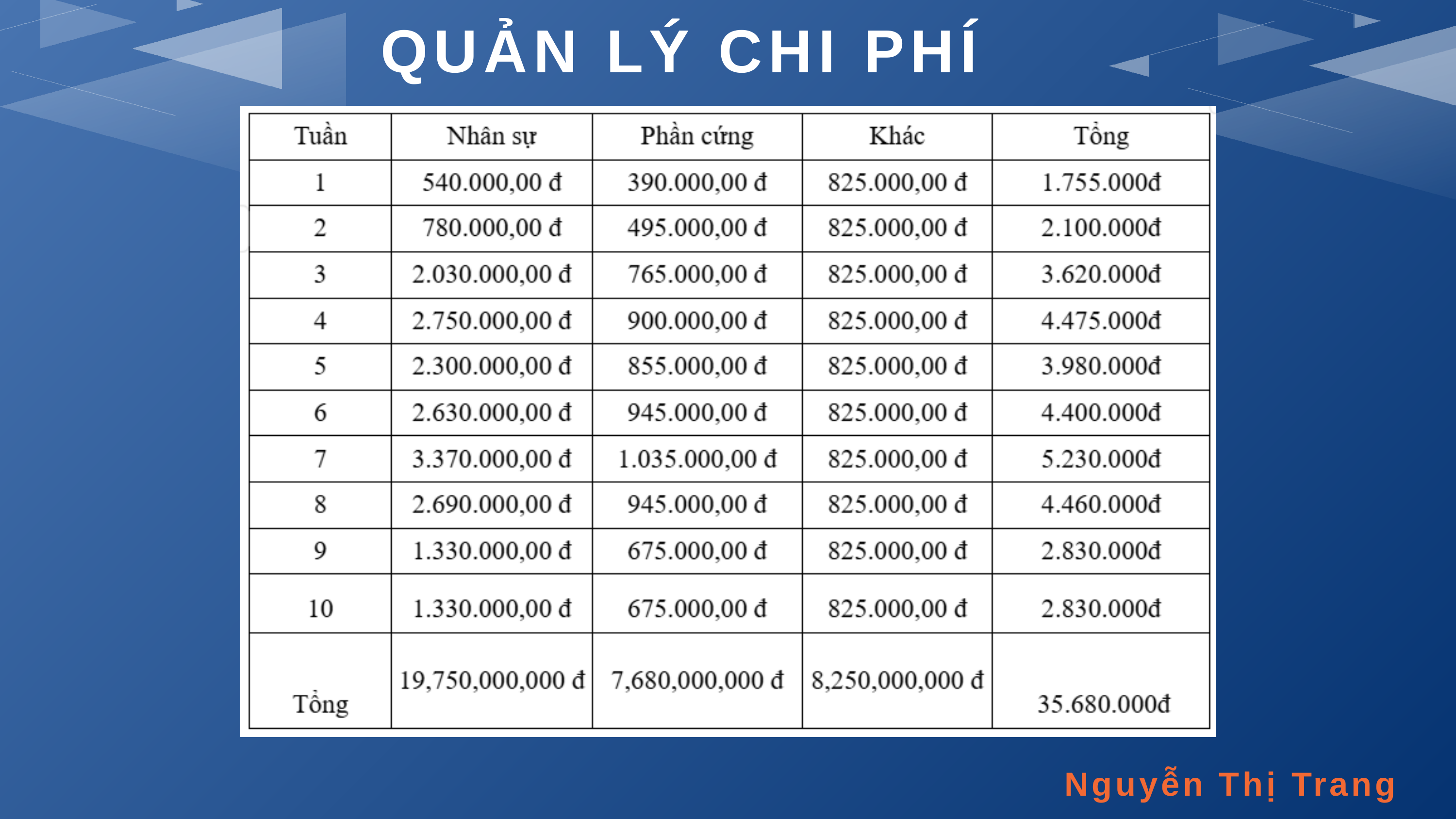

QUẢN LÝ CHI PHÍ

Nguyễn Thị Trang